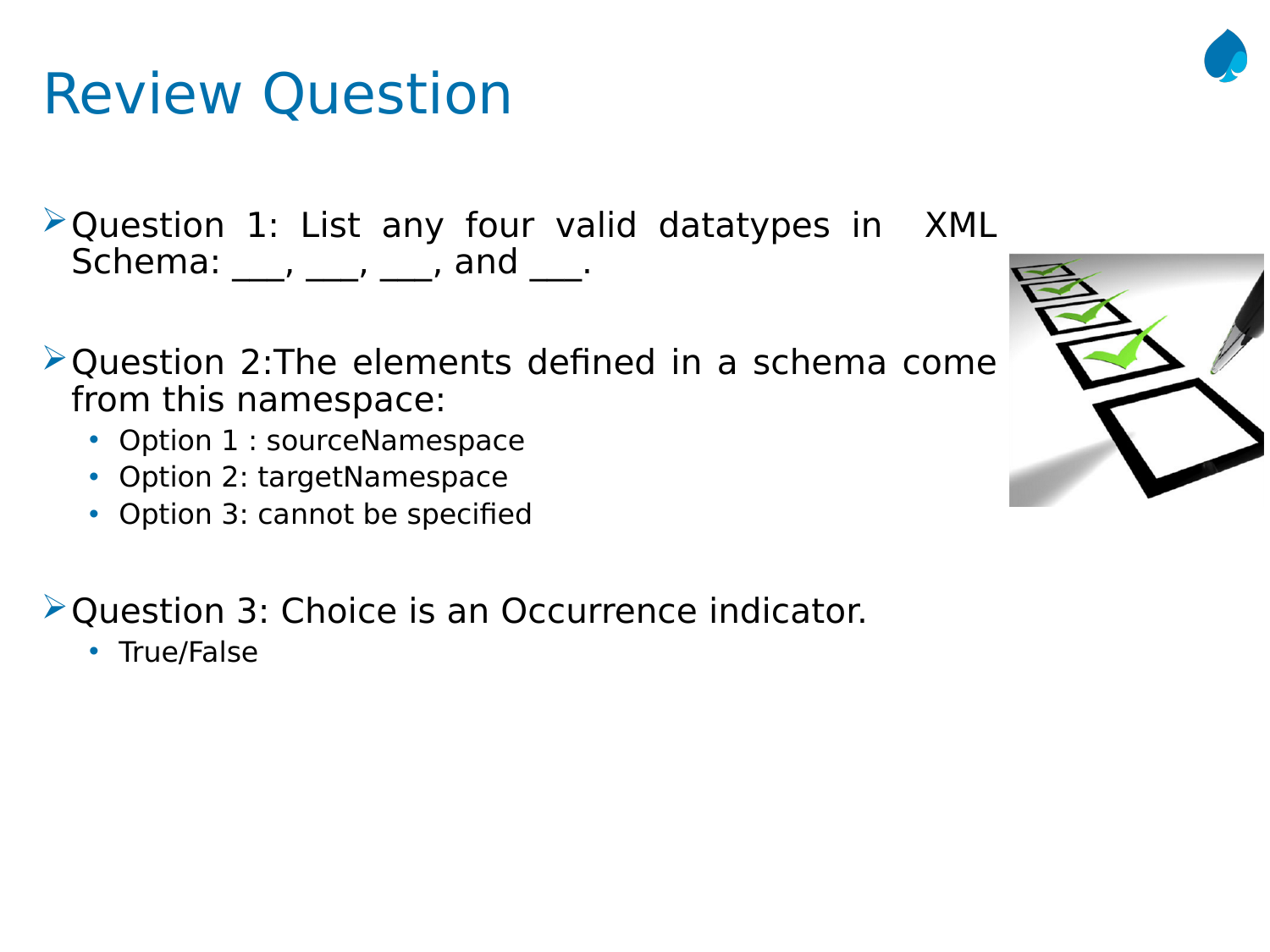

# Review Question
Question 1: List any four valid datatypes in  XML Schema: ___, ___, ___, and ___.

Question 2:The elements defined in a schema come from this namespace:
Option 1 : sourceNamespace
Option 2: targetNamespace
Option 3: cannot be specified

Question 3: Choice is an Occurrence indicator.
True/False